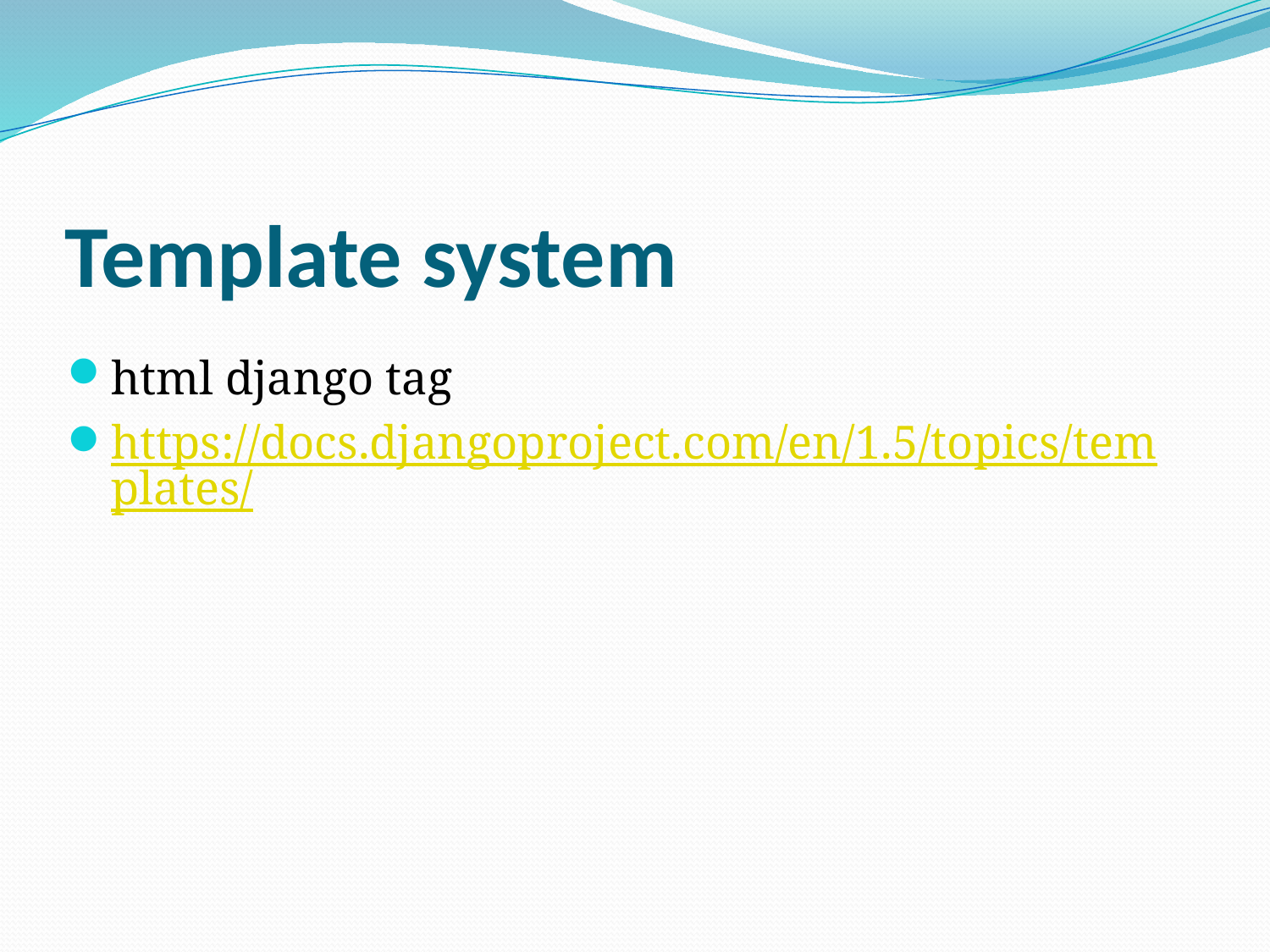

# Template system
html django tag
https://docs.djangoproject.com/en/1.5/topics/templates/